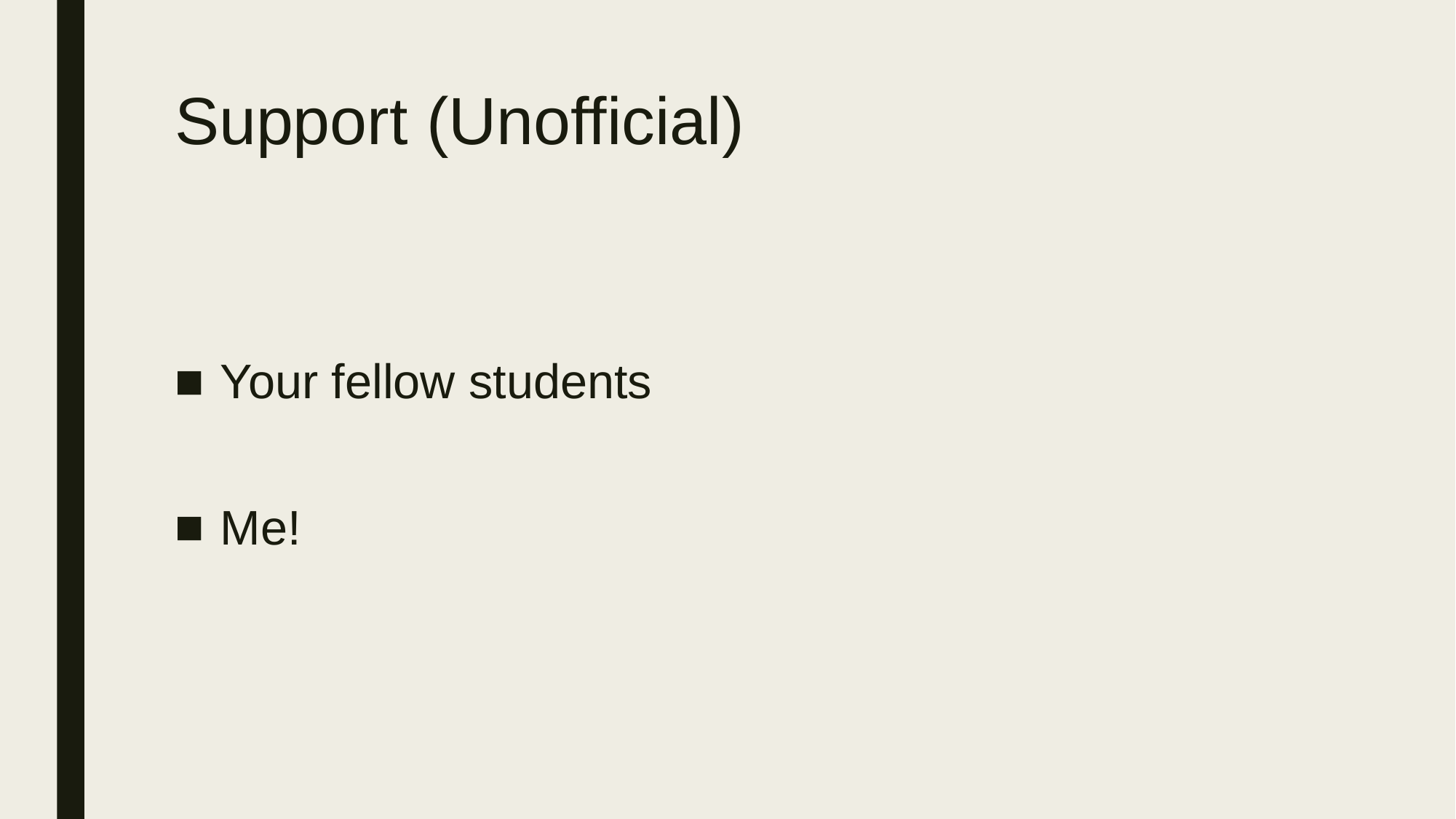

# Support (Unofficial)

Your fellow students

Me!